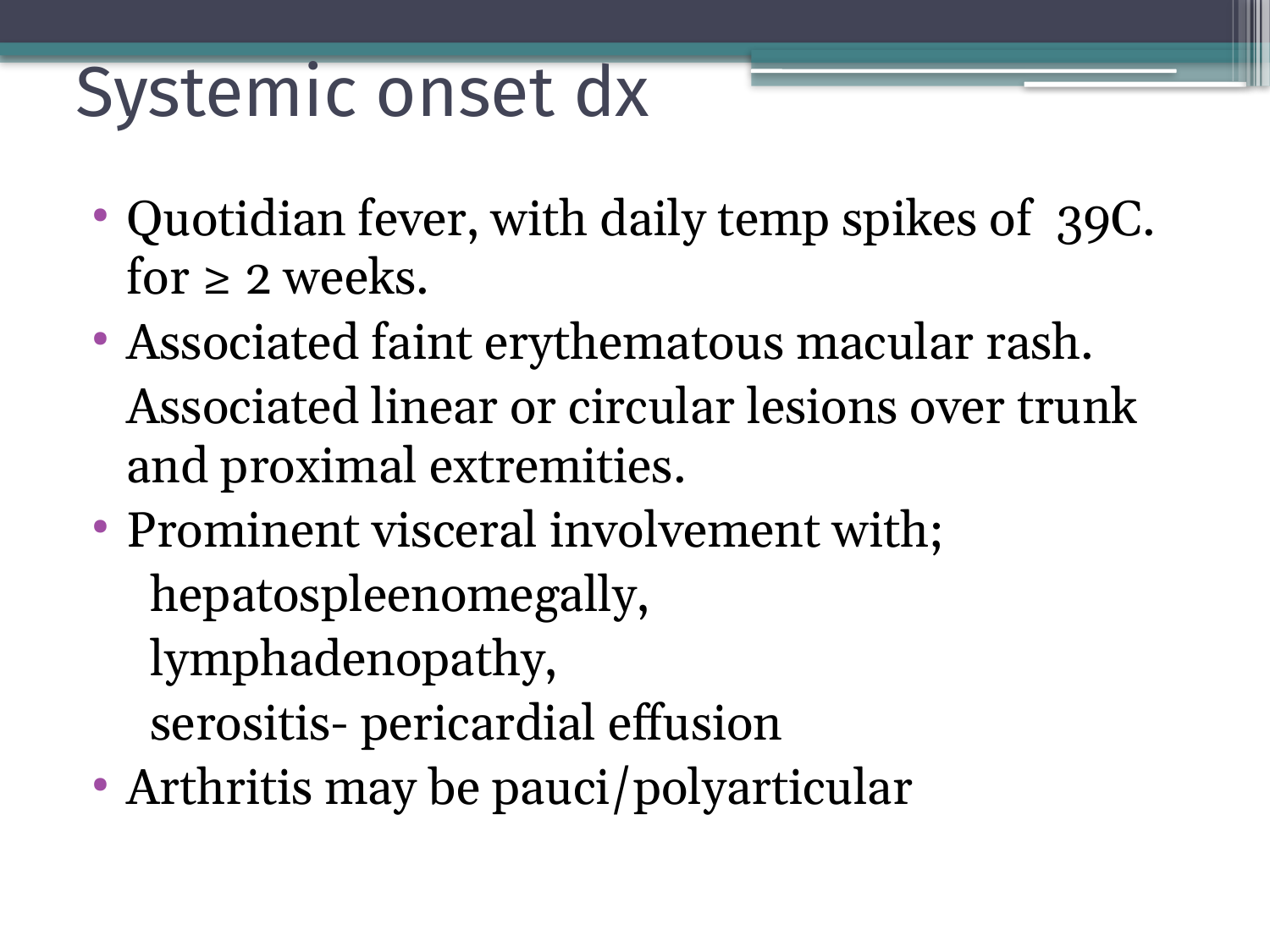

# Systemic onset dx
Quotidian fever, with daily temp spikes of  39C. for ≥ 2 weeks.
Associated faint erythematous macular rash.
   Associated linear or circular lesions over trunk and proximal extremities.
Prominent visceral involvement with;
     hepatospleenomegally,
     lymphadenopathy,
     serositis- pericardial effusion
Arthritis may be pauci/polyarticular